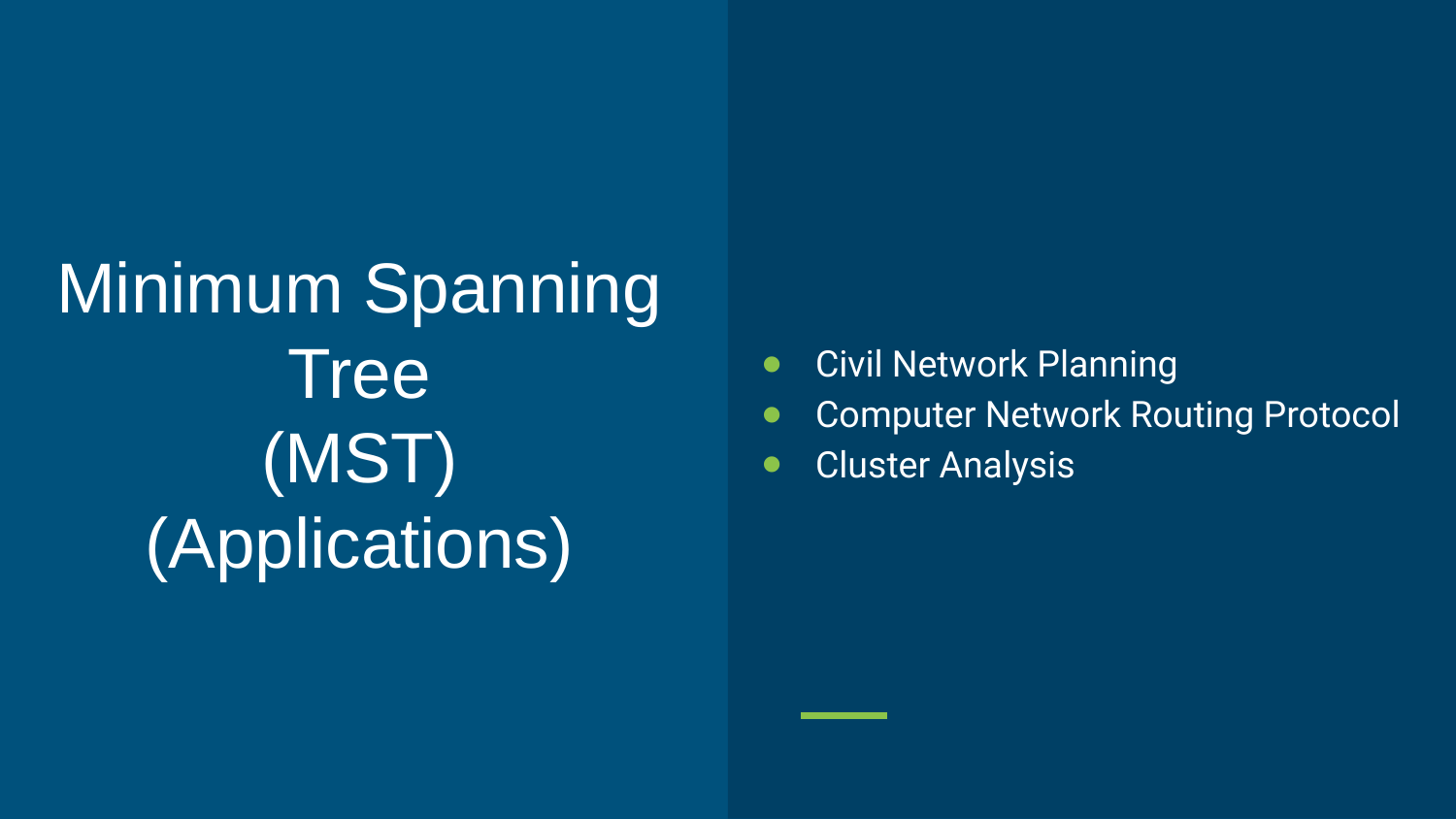

Civil Network Planning
Computer Network Routing Protocol
Cluster Analysis
# Minimum Spanning Tree
(MST)
(Applications)